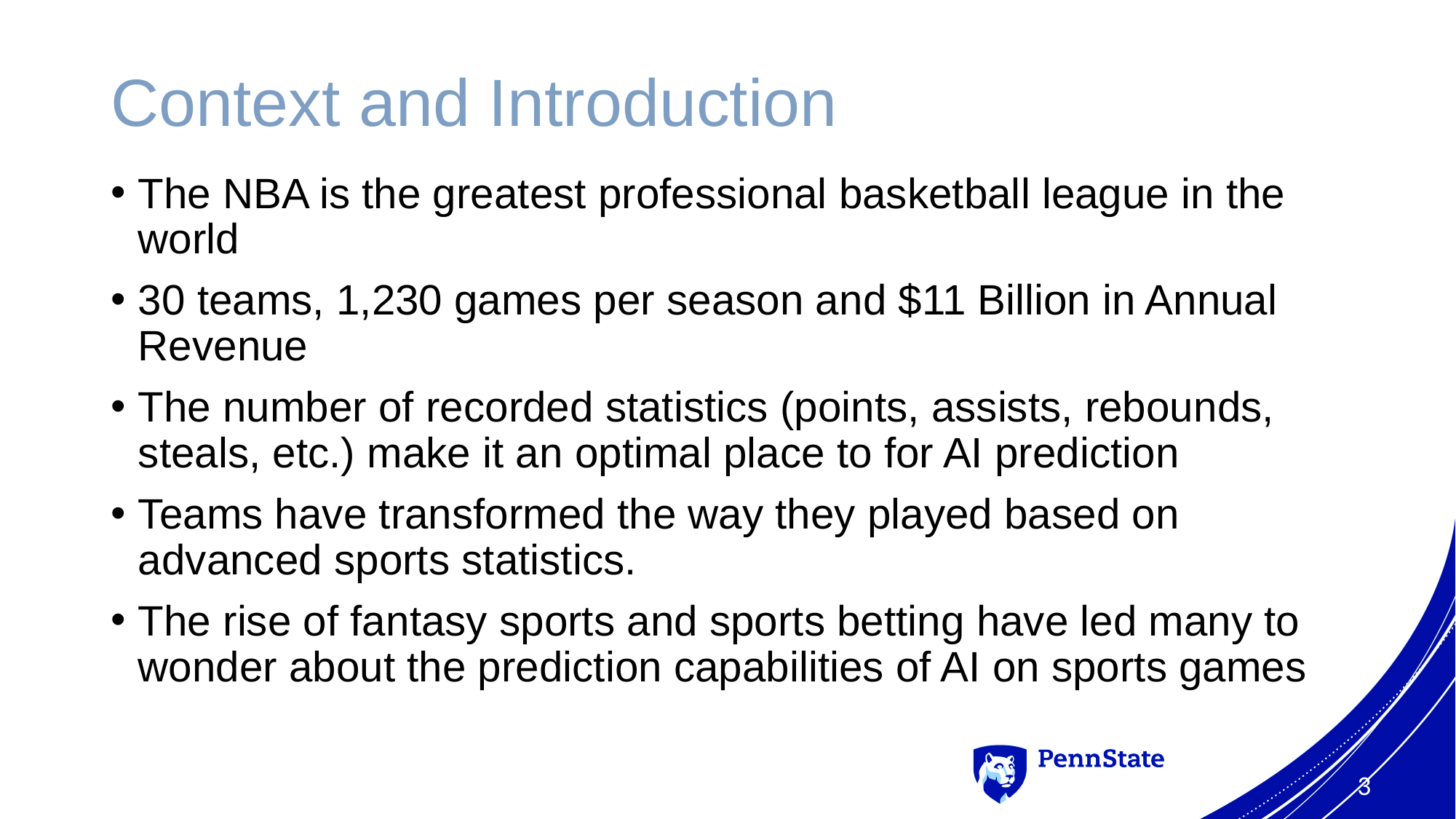

# Context and Introduction
The NBA is the greatest professional basketball league in the world
30 teams, 1,230 games per season and $11 Billion in Annual Revenue
The number of recorded statistics (points, assists, rebounds, steals, etc.) make it an optimal place to for AI prediction
Teams have transformed the way they played based on advanced sports statistics.
The rise of fantasy sports and sports betting have led many to wonder about the prediction capabilities of AI on sports games